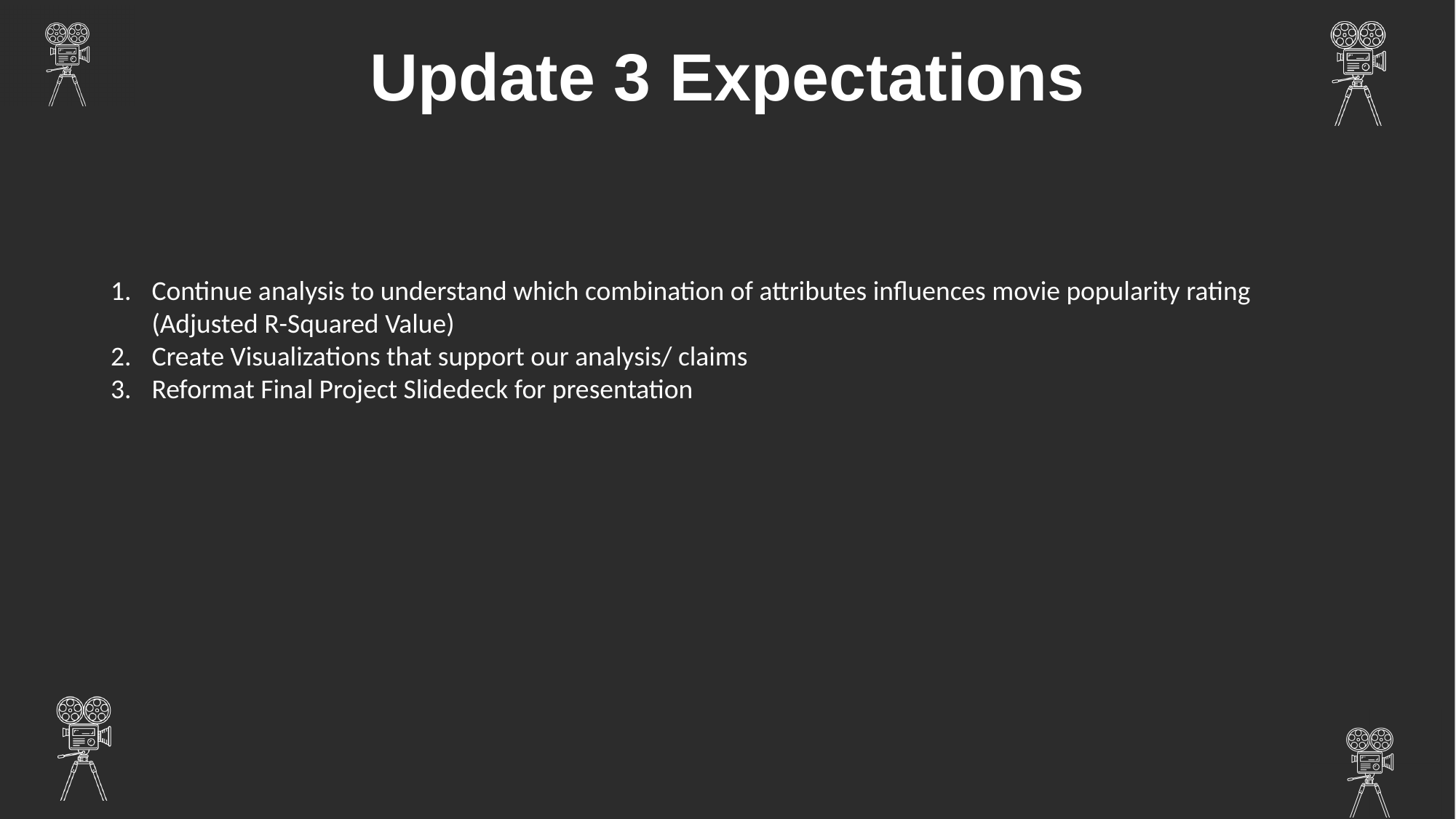

# Update 3 Expectations
Continue analysis to understand which combination of attributes influences movie popularity rating (Adjusted R-Squared Value)
Create Visualizations that support our analysis/ claims
Reformat Final Project Slidedeck for presentation